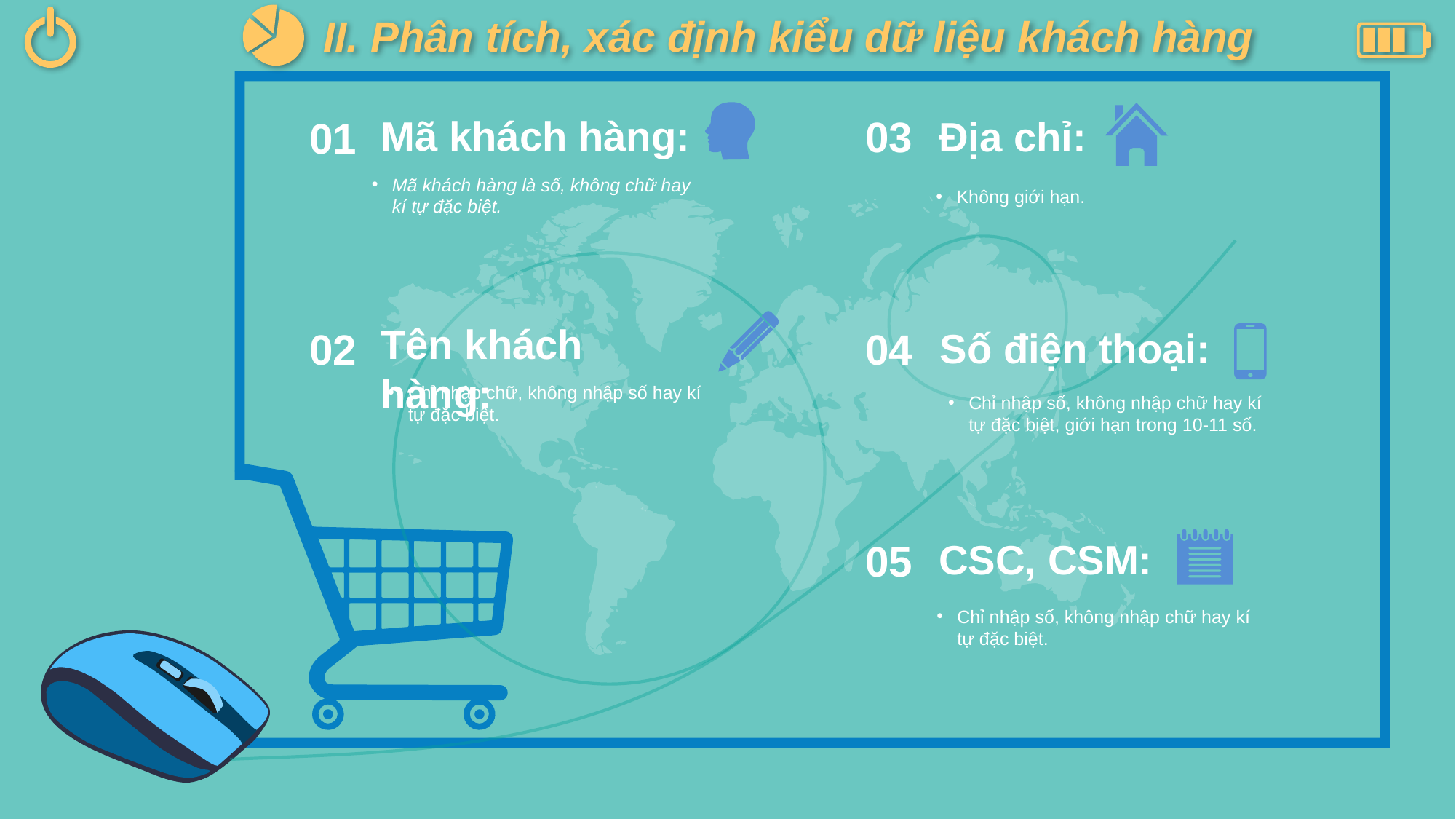

II. Phân tích, xác định kiểu dữ liệu khách hàng

03
Địa chỉ:
Không giới hạn.
Mã khách hàng:
Mã khách hàng là số, không chữ hay kí tự đặc biệt.
01

Tên khách hàng:
Chỉ nhập chữ, không nhập số hay kí tự đặc biệt.
02
04
Số điện thoại:
Chỉ nhập số, không nhập chữ hay kí tự đặc biệt, giới hạn trong 10-11 số.

CSC, CSM:
Chỉ nhập số, không nhập chữ hay kí tự đặc biệt.
05